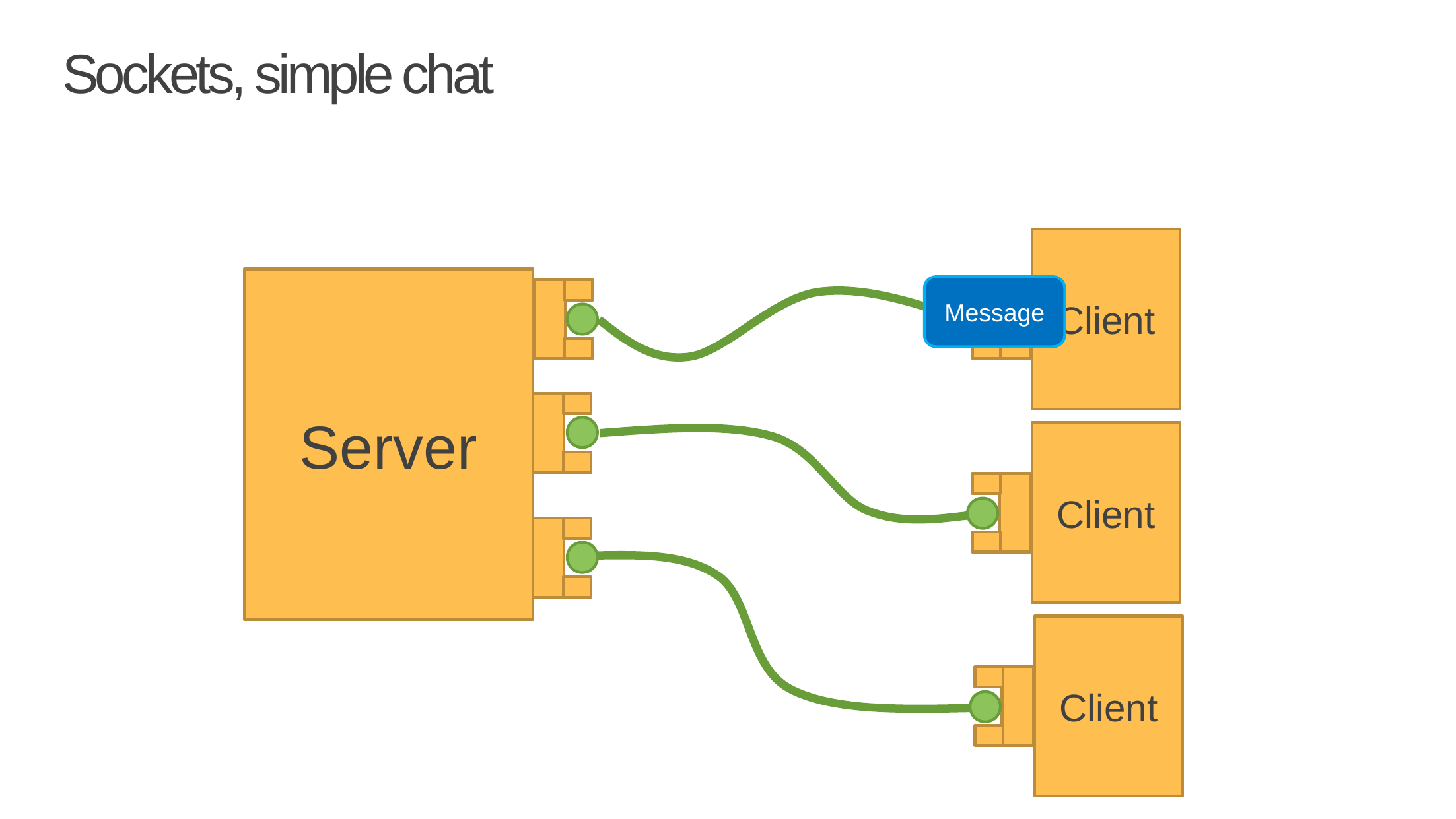

# Sockets, simple chat
Client
Server
Message

Client

Client